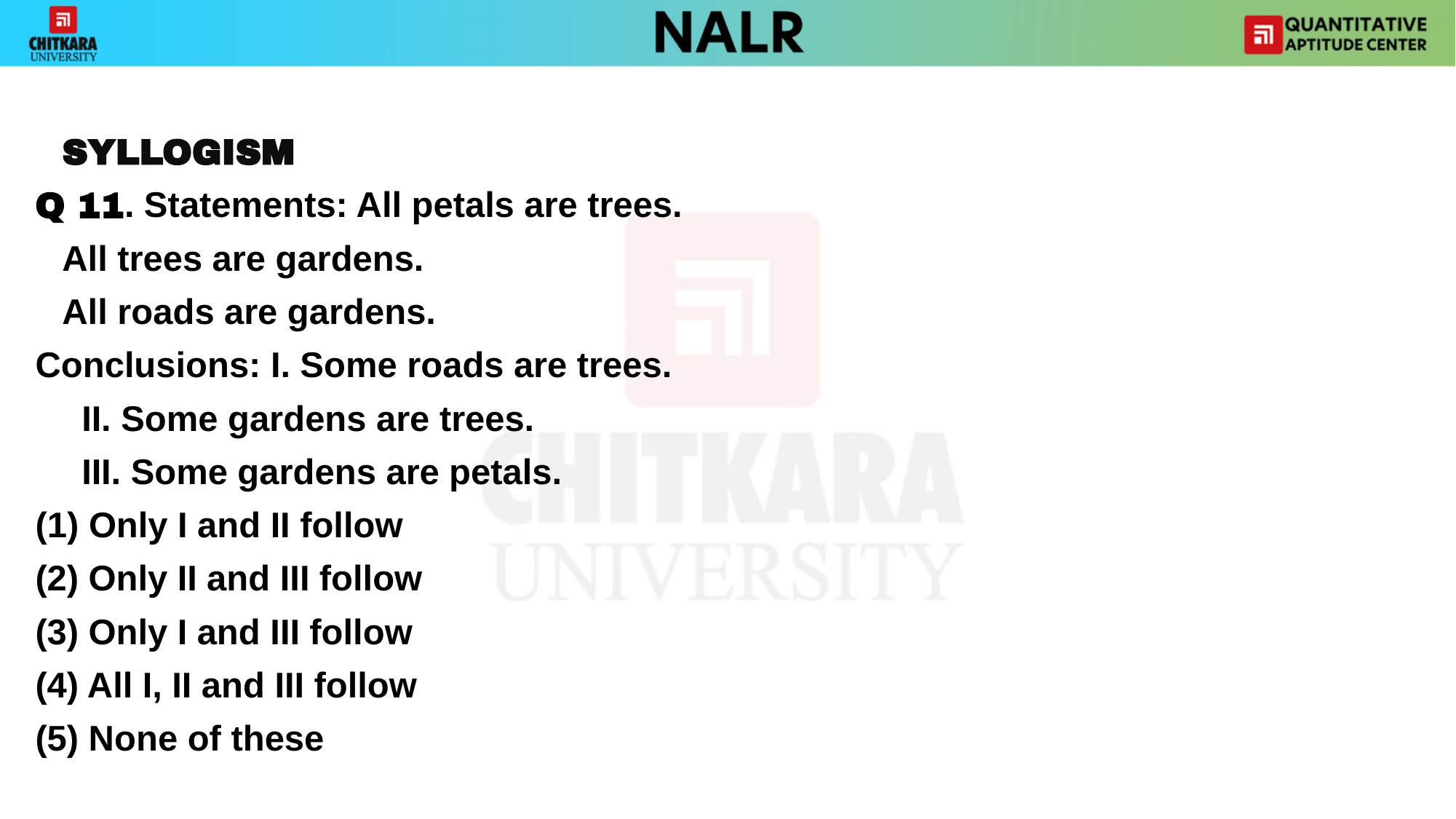

#
			SYLLOGISM
Q 11. Statements: All petals are trees.
				All trees are gardens.
				All roads are gardens.
Conclusions: I. Some roads are trees.
			  II. Some gardens are trees.
			  III. Some gardens are petals.
Only I and II follow
(2) Only II and III follow
(3) Only I and III follow
(4) All I, II and III follow
(5) None of these